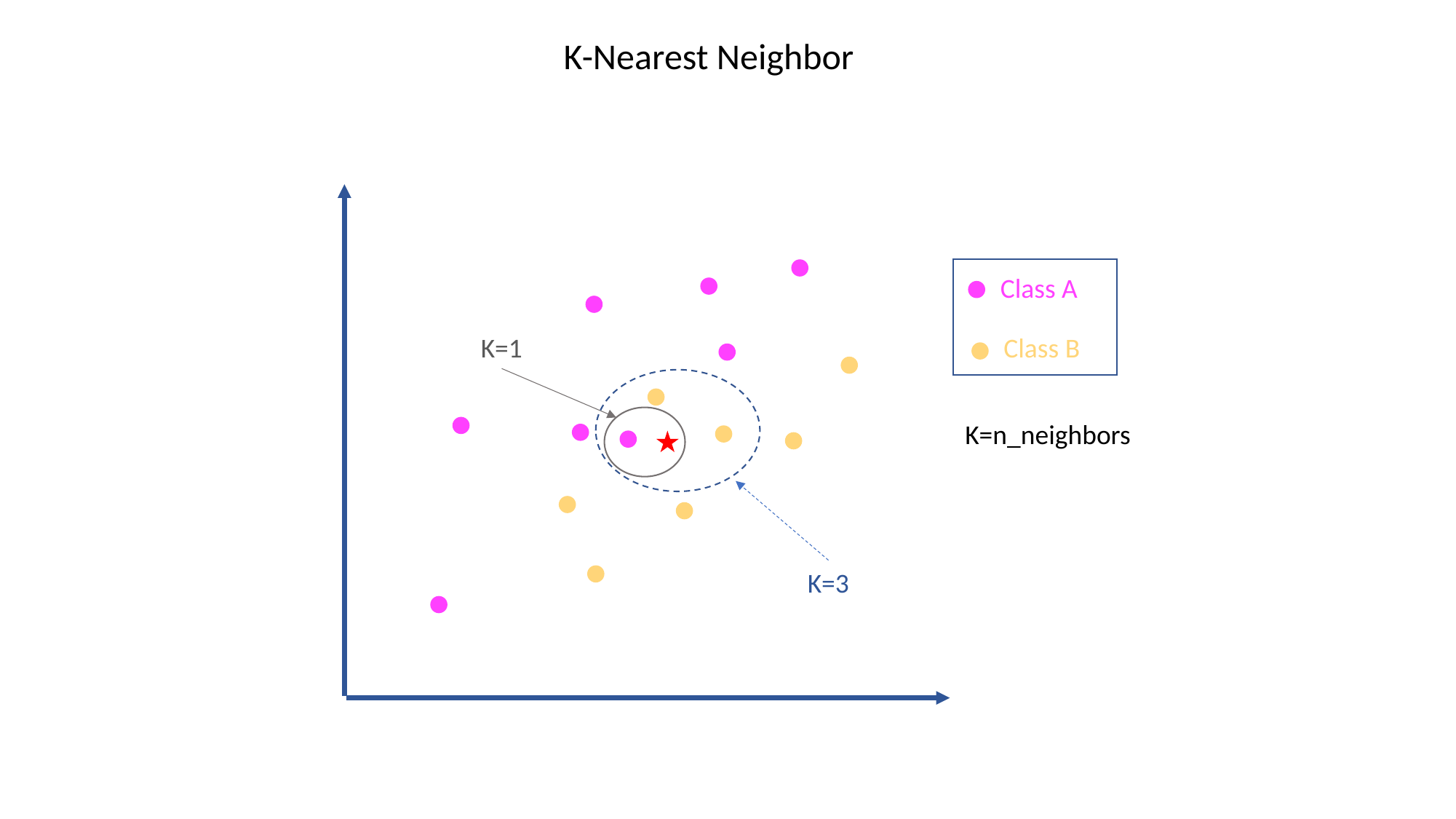

K-Nearest Neighbor

Class A

K=1
Class B

K=n_neighbors

K=3